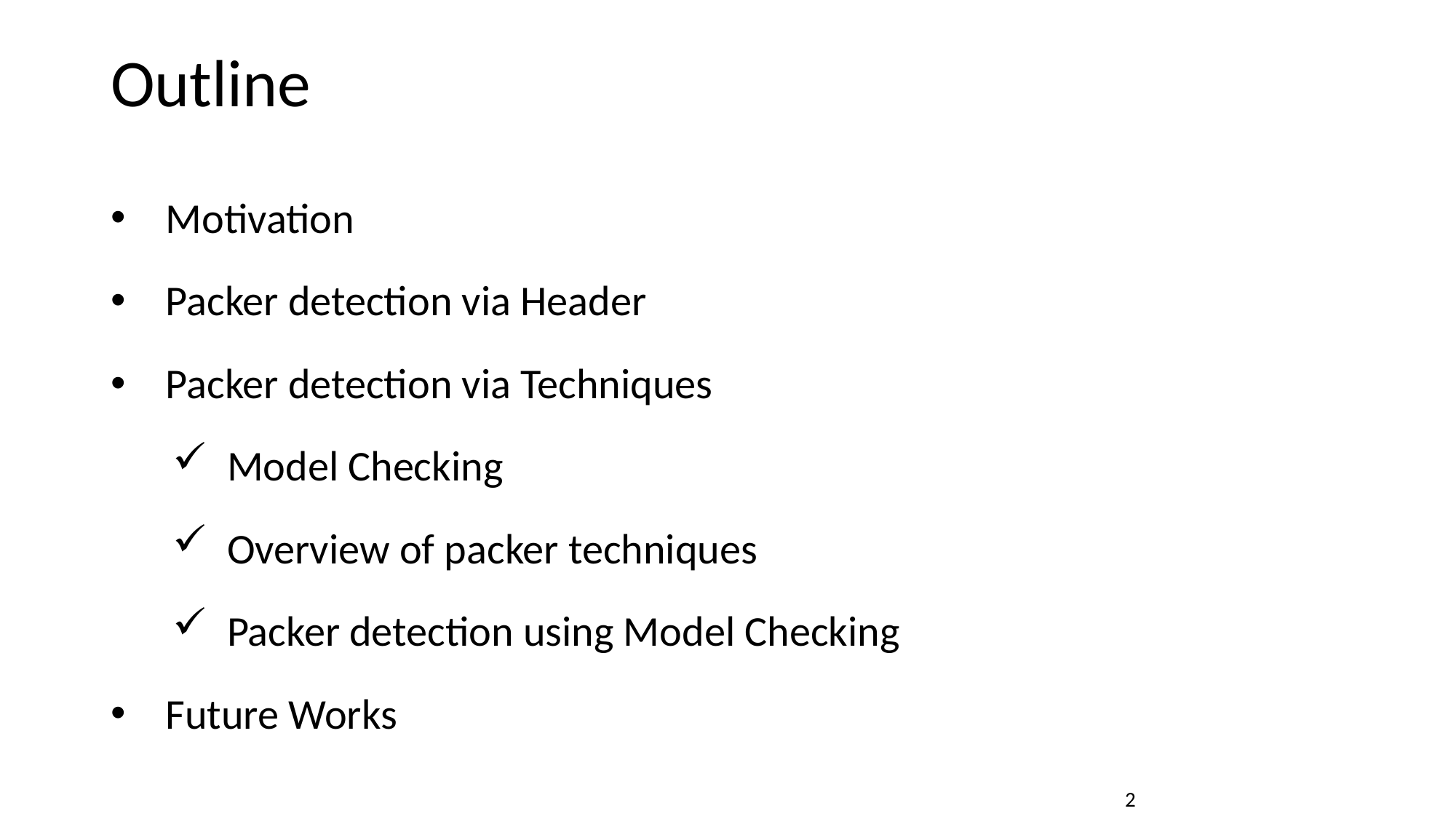

Outline
Motivation
Packer detection via Header
Packer detection via Techniques
Model Checking
Overview of packer techniques
Packer detection using Model Checking
Future Works

				2